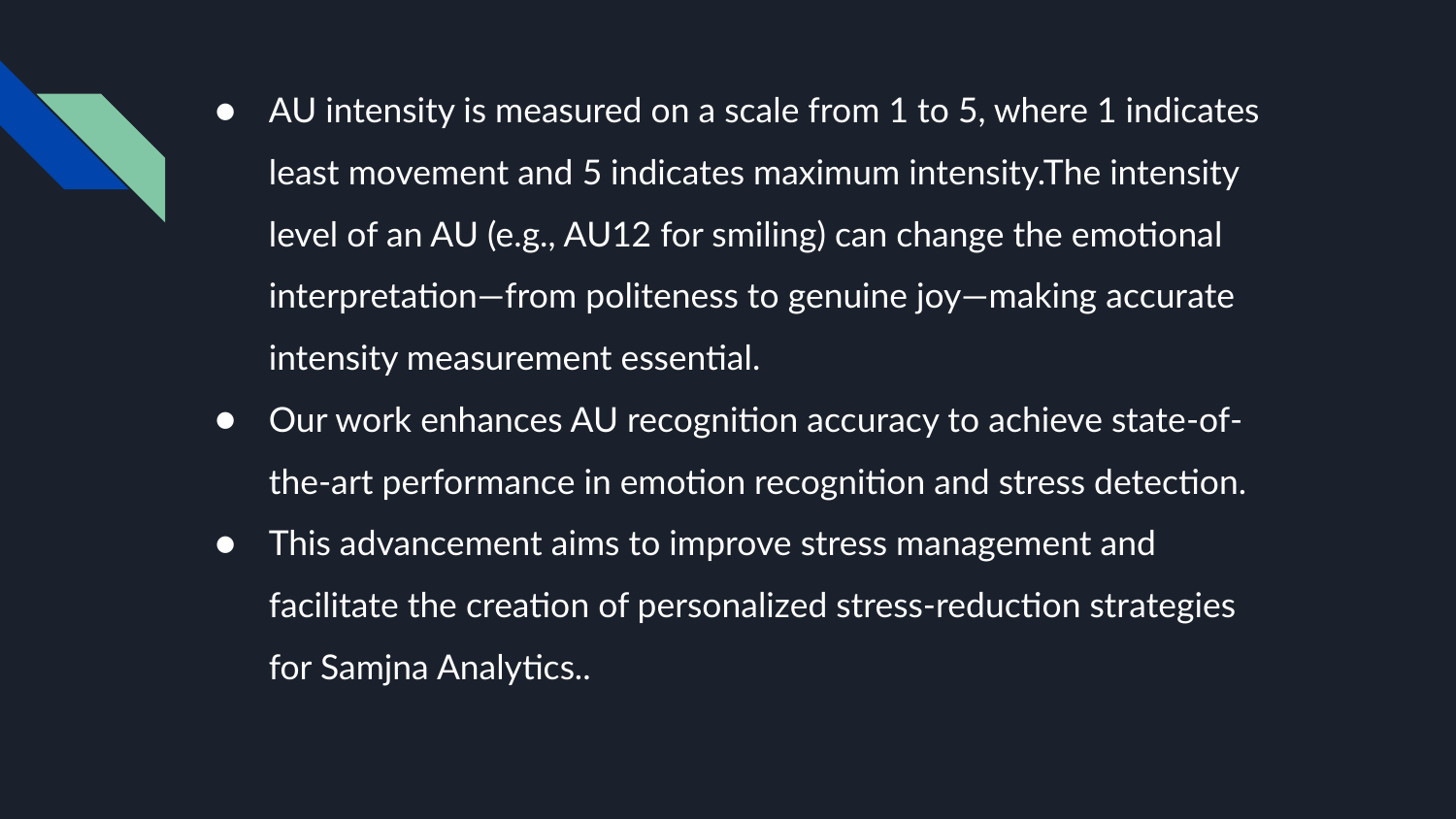

AU intensity is measured on a scale from 1 to 5, where 1 indicates least movement and 5 indicates maximum intensity.The intensity level of an AU (e.g., AU12 for smiling) can change the emotional interpretation—from politeness to genuine joy—making accurate intensity measurement essential.
Our work enhances AU recognition accuracy to achieve state-of-the-art performance in emotion recognition and stress detection.
This advancement aims to improve stress management and facilitate the creation of personalized stress-reduction strategies for Samjna Analytics..